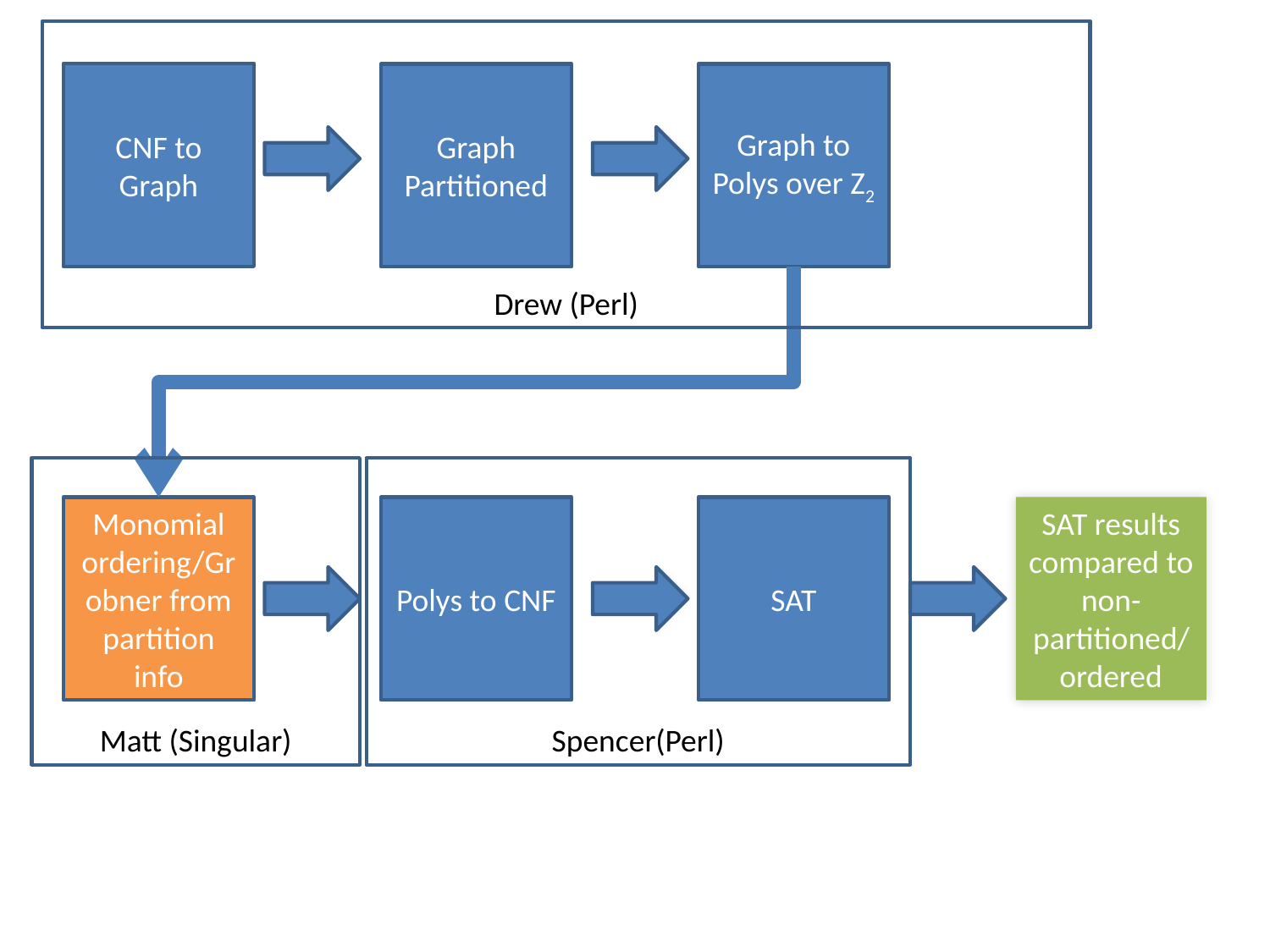

Drew (Perl)
CNF to Graph
Graph Partitioned
Graph to Polys over Z2

Matt (Singular)
Spencer(Perl)
Monomial ordering/Grobner from partition info
Polys to CNF
SAT
SAT results compared to non-partitioned/ordered